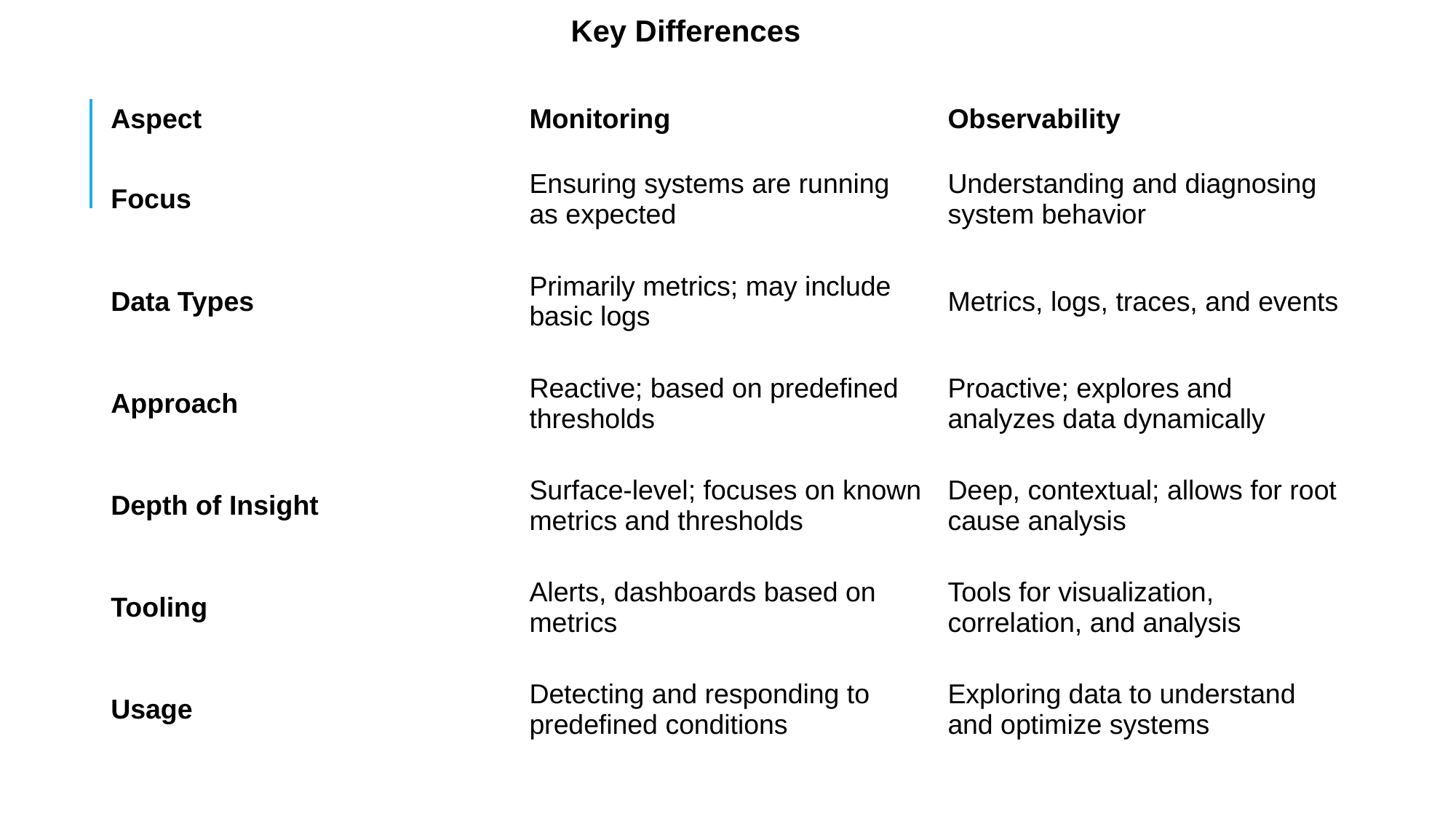

Key Differences

| Aspect | Monitoring | Observability |
| --- | --- | --- |
| Focus | Ensuring systems are running as expected | Understanding and diagnosing system behavior |
| Data Types | Primarily metrics; may include basic logs | Metrics, logs, traces, and events |
| Approach | Reactive; based on predefined thresholds | Proactive; explores and analyzes data dynamically |
| Depth of Insight | Surface-level; focuses on known metrics and thresholds | Deep, contextual; allows for root cause analysis |
| Tooling | Alerts, dashboards based on metrics | Tools for visualization, correlation, and analysis |
| Usage | Detecting and responding to predefined conditions | Exploring data to understand and optimize systems |